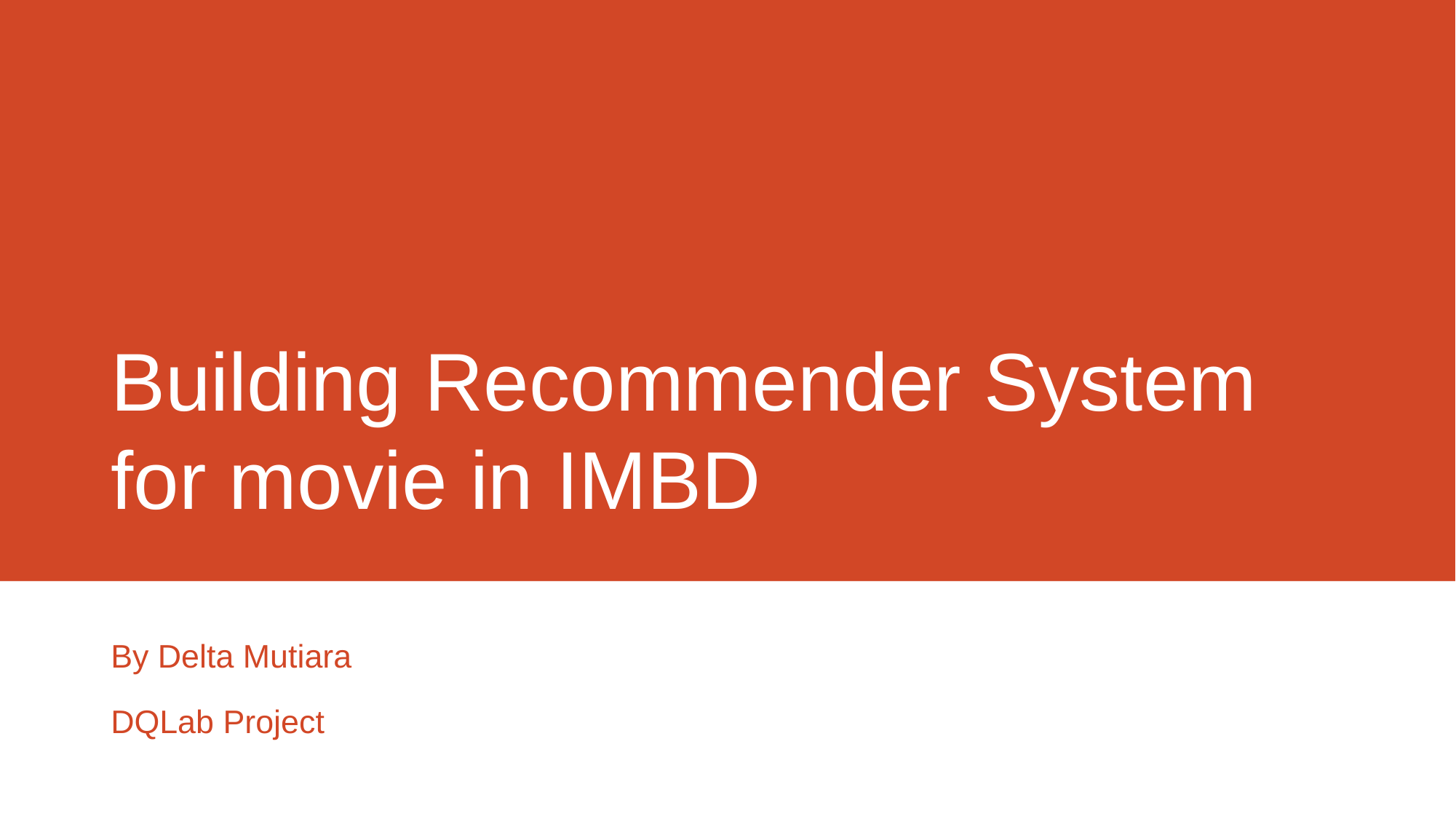

# Building Recommender System for movie in IMBD
By Delta Mutiara
DQLab Project